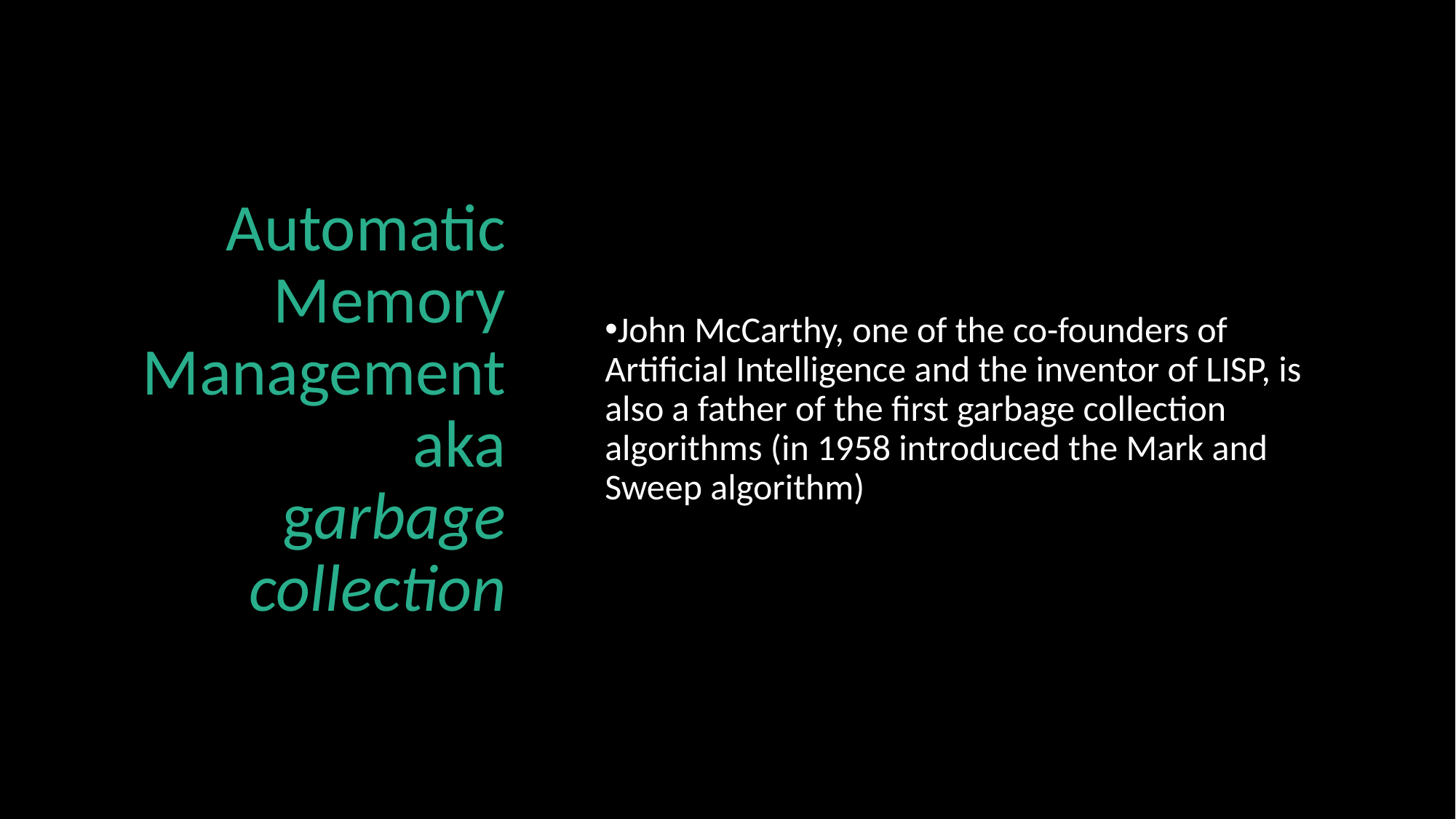

Automatic Memory Management aka
garbage collection
John McCarthy, one of the co-founders of Artificial Intelligence and the inventor of LISP, is also a father of the first garbage collection algorithms (in 1958 introduced the Mark and Sweep algorithm)